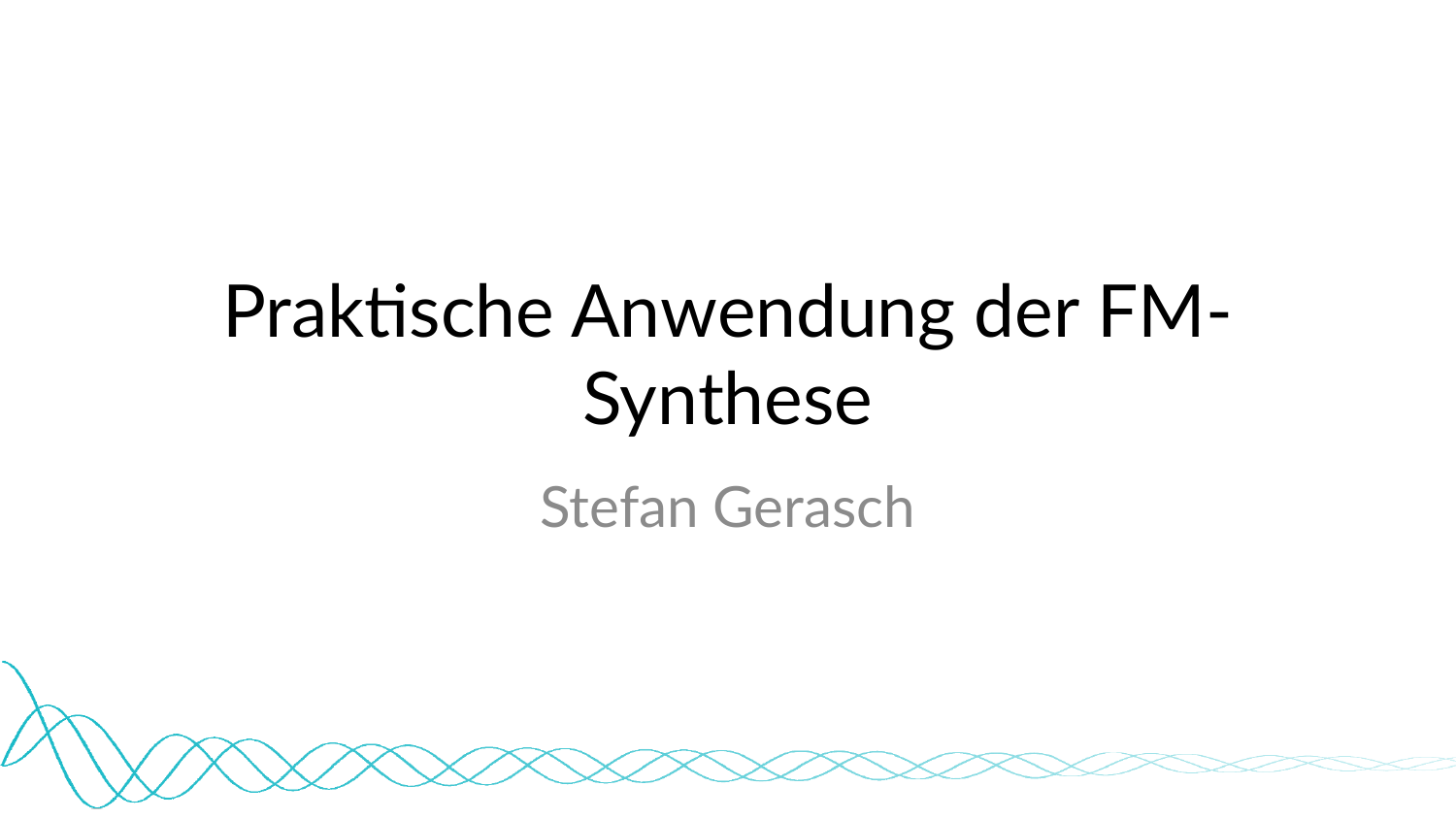

# Praktische Anwendung der FM-Synthese
Stefan Gerasch